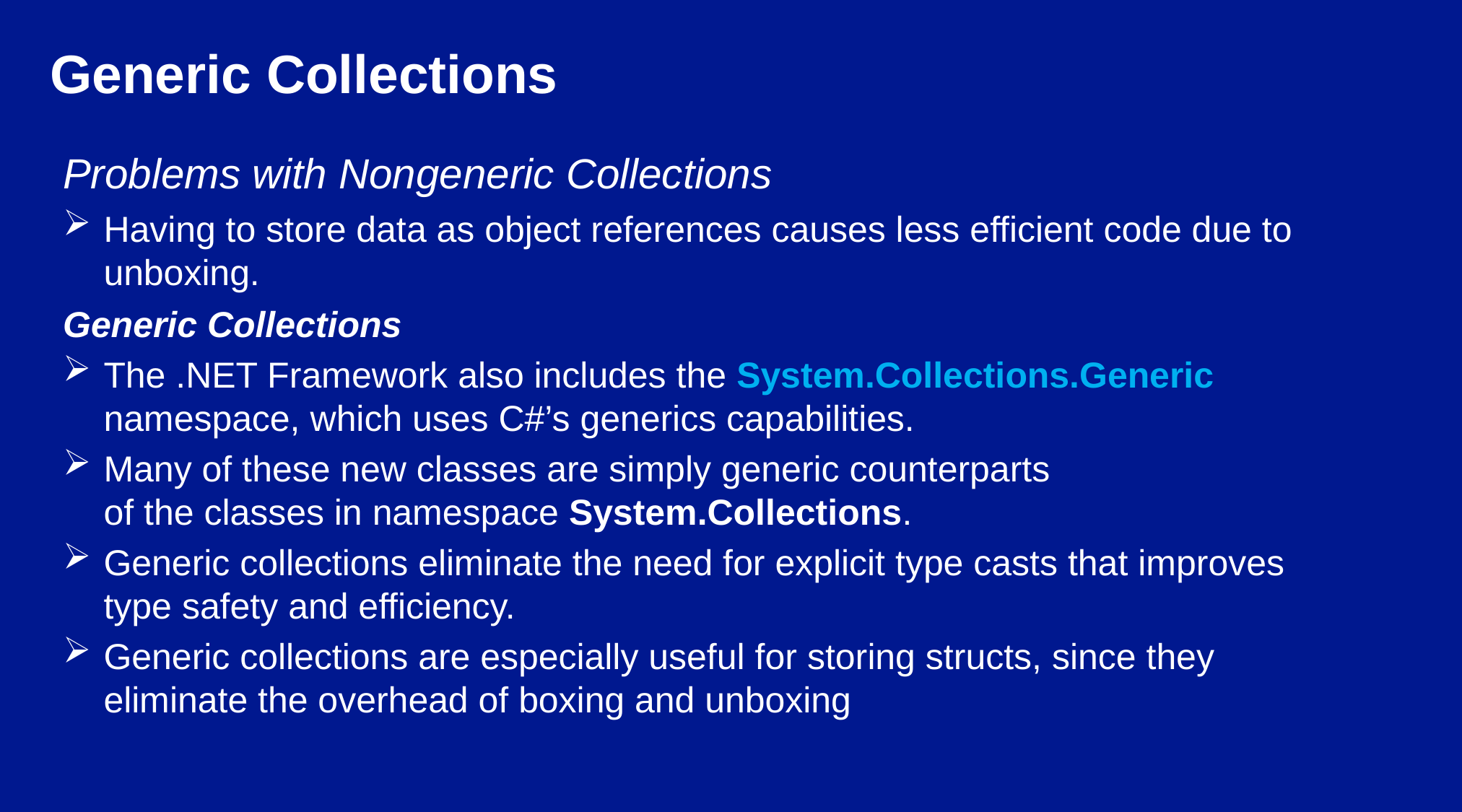

# Generic Collections
Problems with Nongeneric Collections
Having to store data as object references causes less efficient code due to unboxing.
Generic Collections
The .NET Framework also includes the System.Collections.Generic namespace, which uses C#’s generics capabilities.
Many of these new classes are simply generic counterparts
of the classes in namespace System.Collections.
Generic collections eliminate the need for explicit type casts that improves type safety and efficiency.
Generic collections are especially useful for storing structs, since they eliminate the overhead of boxing and unboxing